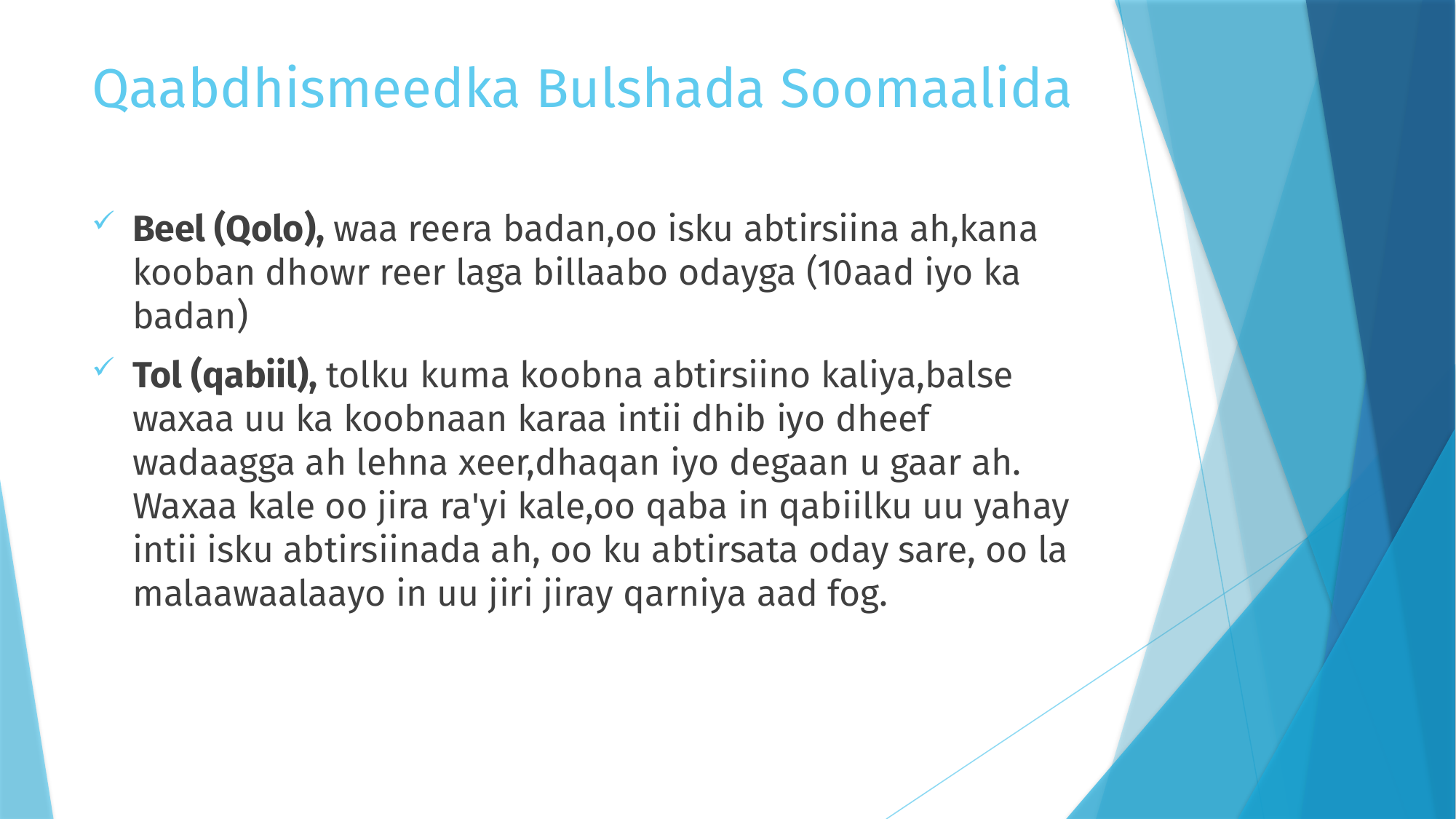

# Qaabdhismeedka Bulshada Soomaalida
Beel (Qolo), waa reera badan,oo isku abtirsiina ah,kana kooban dhowr reer laga billaabo odayga (10aad iyo ka badan)
Tol (qabiil), tolku kuma koobna abtirsiino kaliya,balse waxaa uu ka koobnaan karaa intii dhib iyo dheef wadaagga ah lehna xeer,dhaqan iyo degaan u gaar ah. Waxaa kale oo jira ra'yi kale,oo qaba in qabiilku uu yahay intii isku abtirsiinada ah, oo ku abtirsata oday sare, oo la malaawaalaayo in uu jiri jiray qarniya aad fog.